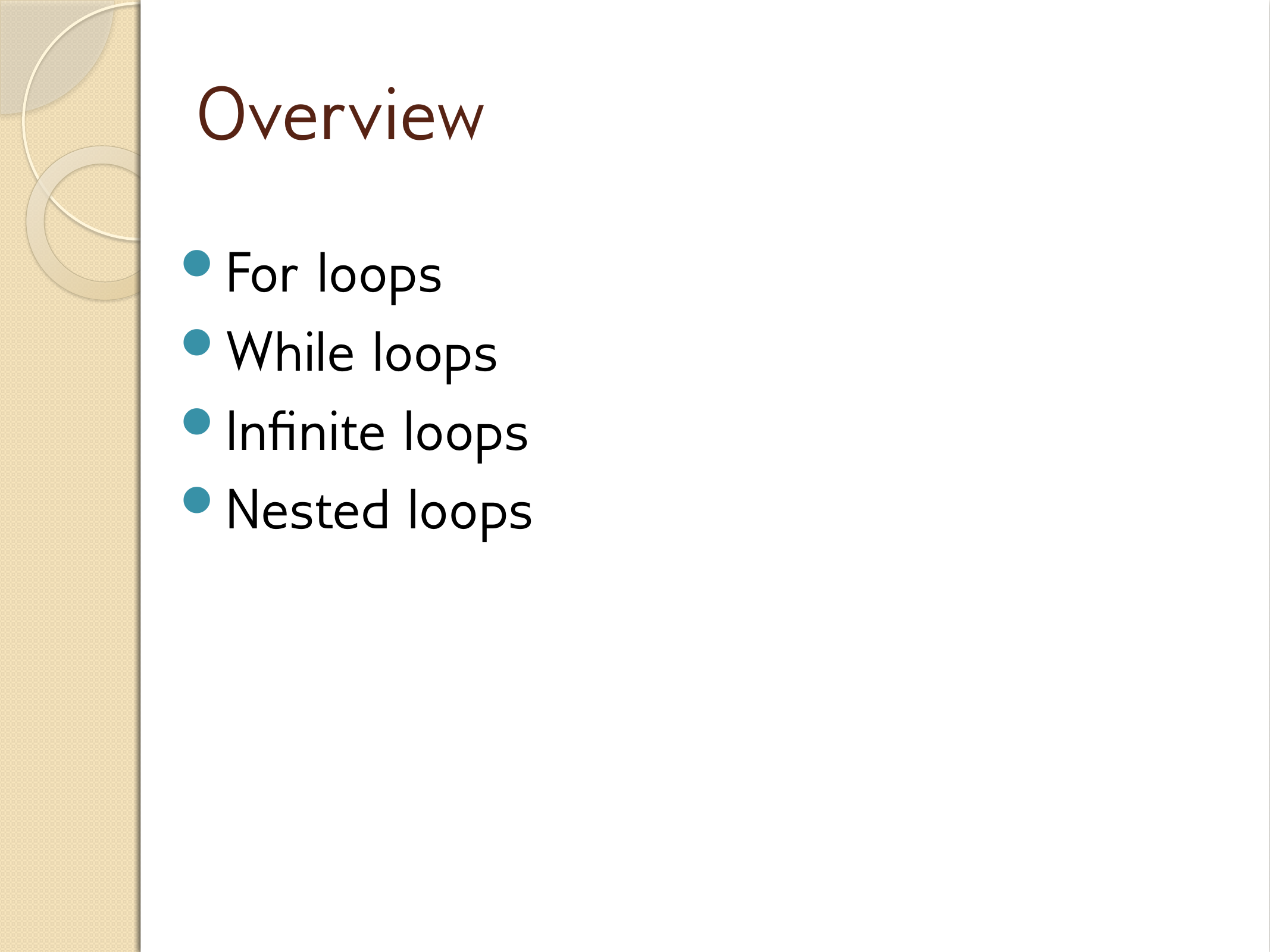

Overview
For loops
While loops
Infinite loops
Nested loops